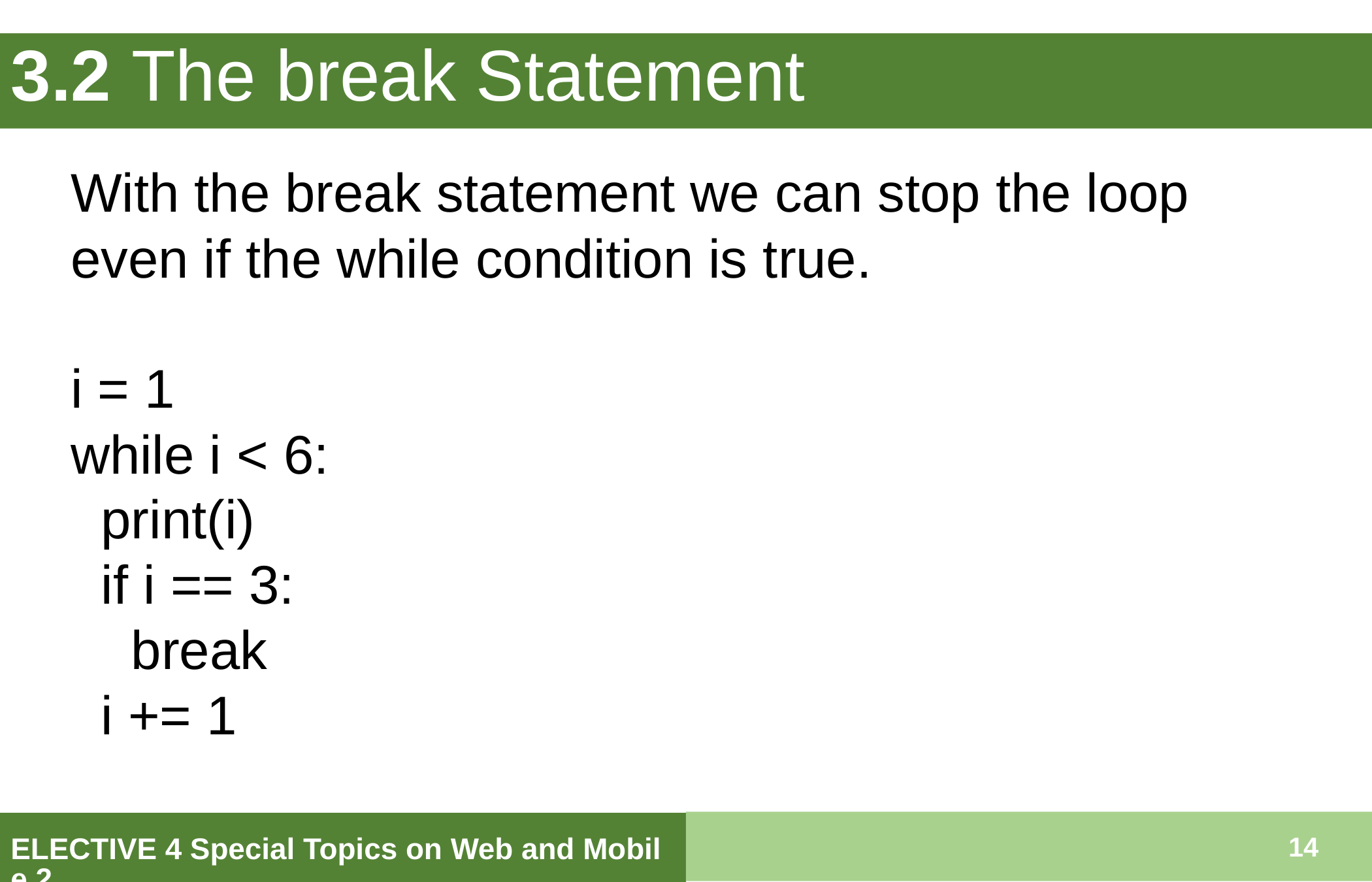

# 3.2 The break Statement
With the break statement we can stop the loop even if the while condition is true.

i = 1
while i < 6:
  print(i)
  if i == 3:
    break
  i += 1

ELECTIVE 4 Special Topics on Web and Mobile 2
14